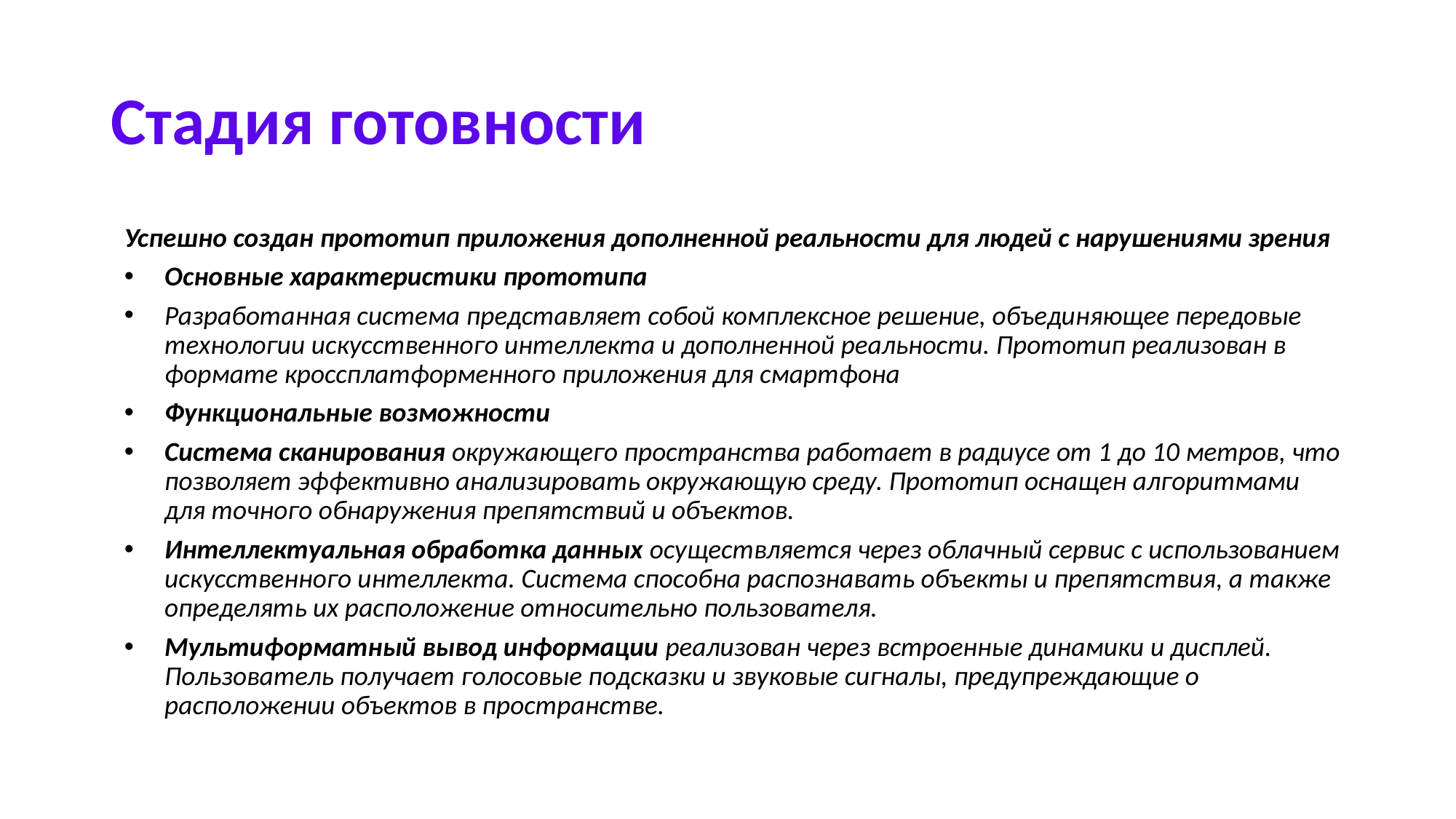

# Стадия готовности
Успешно создан прототип приложения дополненной реальности для людей с нарушениями зрения
Основные характеристики прототипа
Разработанная система представляет собой комплексное решение, объединяющее передовые технологии искусственного интеллекта и дополненной реальности. Прототип реализован в формате кроссплатформенного приложения для смартфона
Функциональные возможности
Система сканирования окружающего пространства работает в радиусе от 1 до 10 метров, что позволяет эффективно анализировать окружающую среду. Прототип оснащен алгоритмами для точного обнаружения препятствий и объектов.
Интеллектуальная обработка данных осуществляется через облачный сервис с использованием искусственного интеллекта. Система способна распознавать объекты и препятствия, а также определять их расположение относительно пользователя.
Мультиформатный вывод информации реализован через встроенные динамики и дисплей. Пользователь получает голосовые подсказки и звуковые сигналы, предупреждающие о расположении объектов в пространстве.